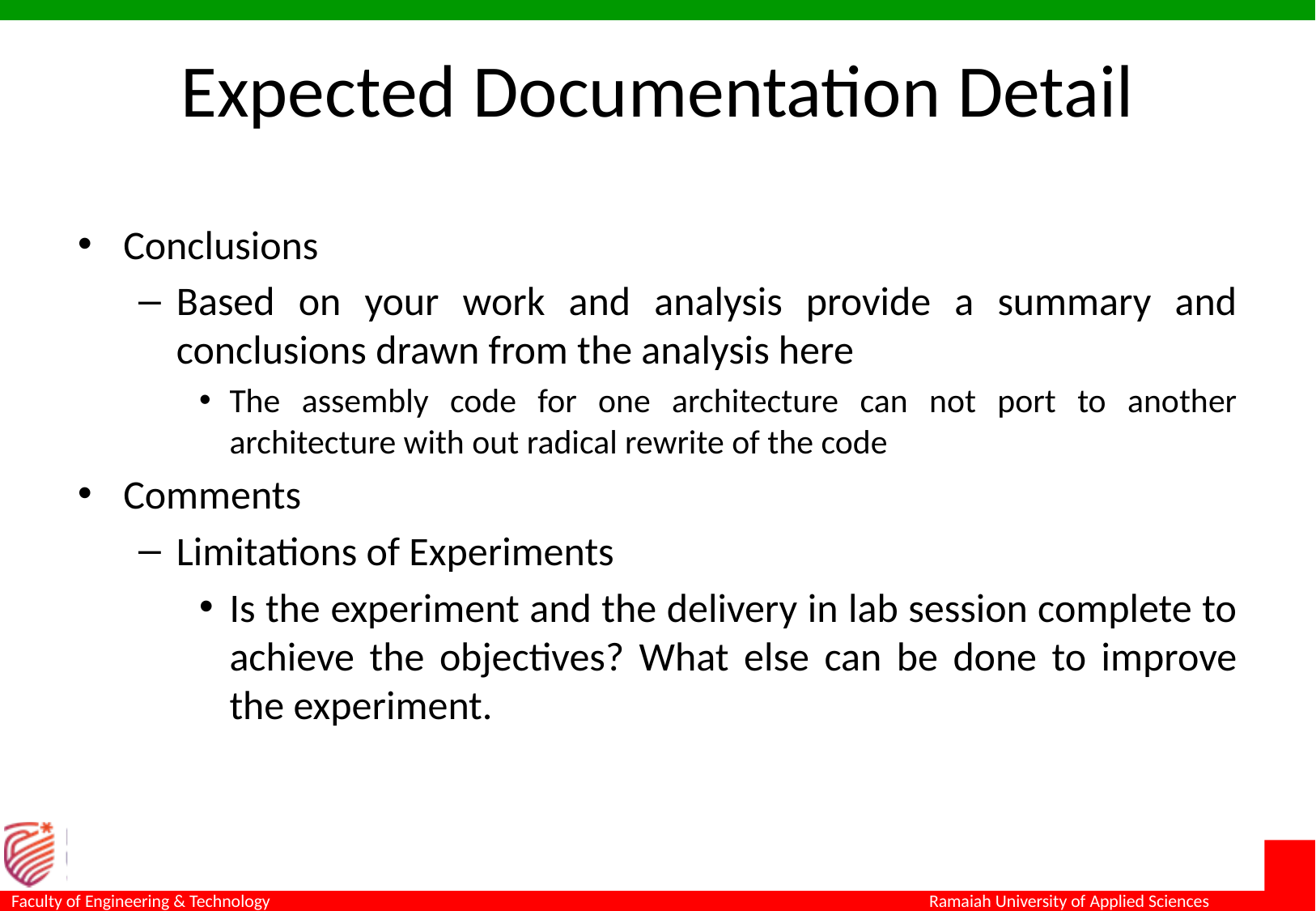

# Expected Documentation Detail
Conclusions
Based on your work and analysis provide a summary and conclusions drawn from the analysis here
The assembly code for one architecture can not port to another architecture with out radical rewrite of the code
Comments
Limitations of Experiments
Is the experiment and the delivery in lab session complete to achieve the objectives? What else can be done to improve the experiment.